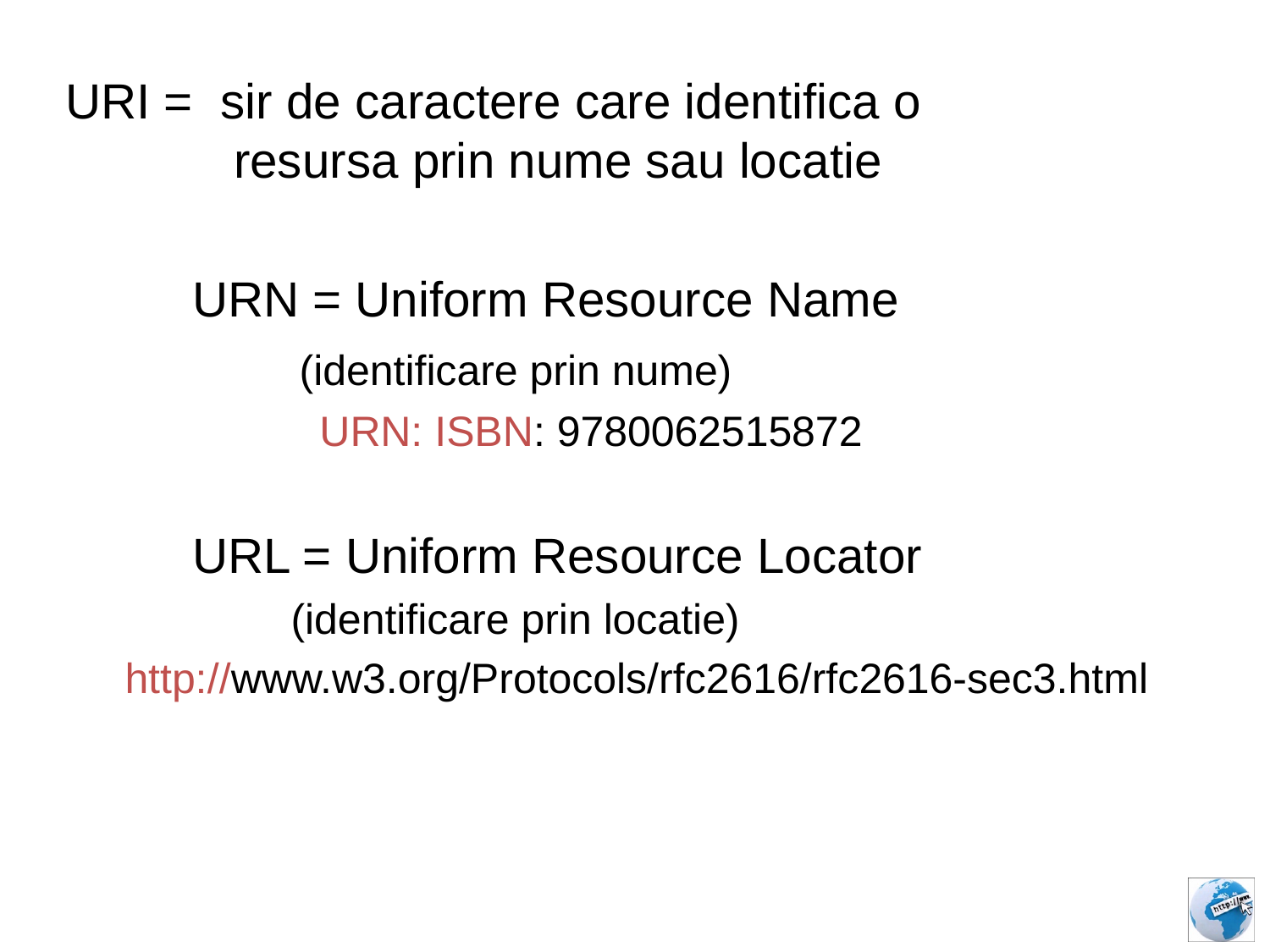

URI =  sir de caractere care identifica o     	   	   resursa prin nume sau locatie

   	URN = Uniform Resource Name
                 (identificare prin nume)
		URN: ISBN: 9780062515872

   	URL = Uniform Resource Locator
                   (identificare prin locatie)
     http://www.w3.org/Protocols/rfc2616/rfc2616-sec3.html